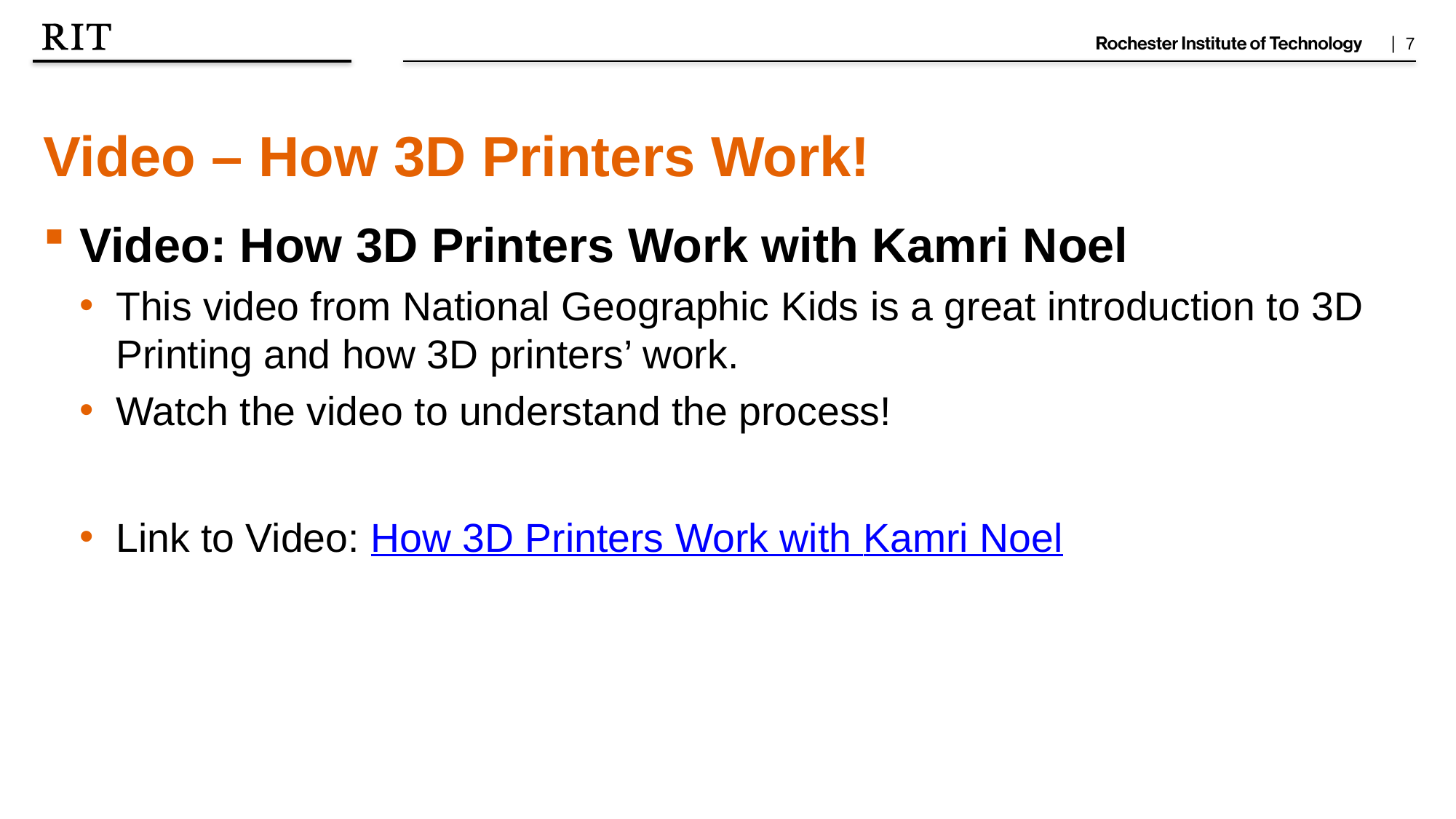

Video – How 3D Printers Work!
Video: How 3D Printers Work with Kamri Noel
This video from National Geographic Kids is a great introduction to 3D Printing and how 3D printers’ work.
Watch the video to understand the process!

Link to Video: How 3D Printers Work with Kamri Noel